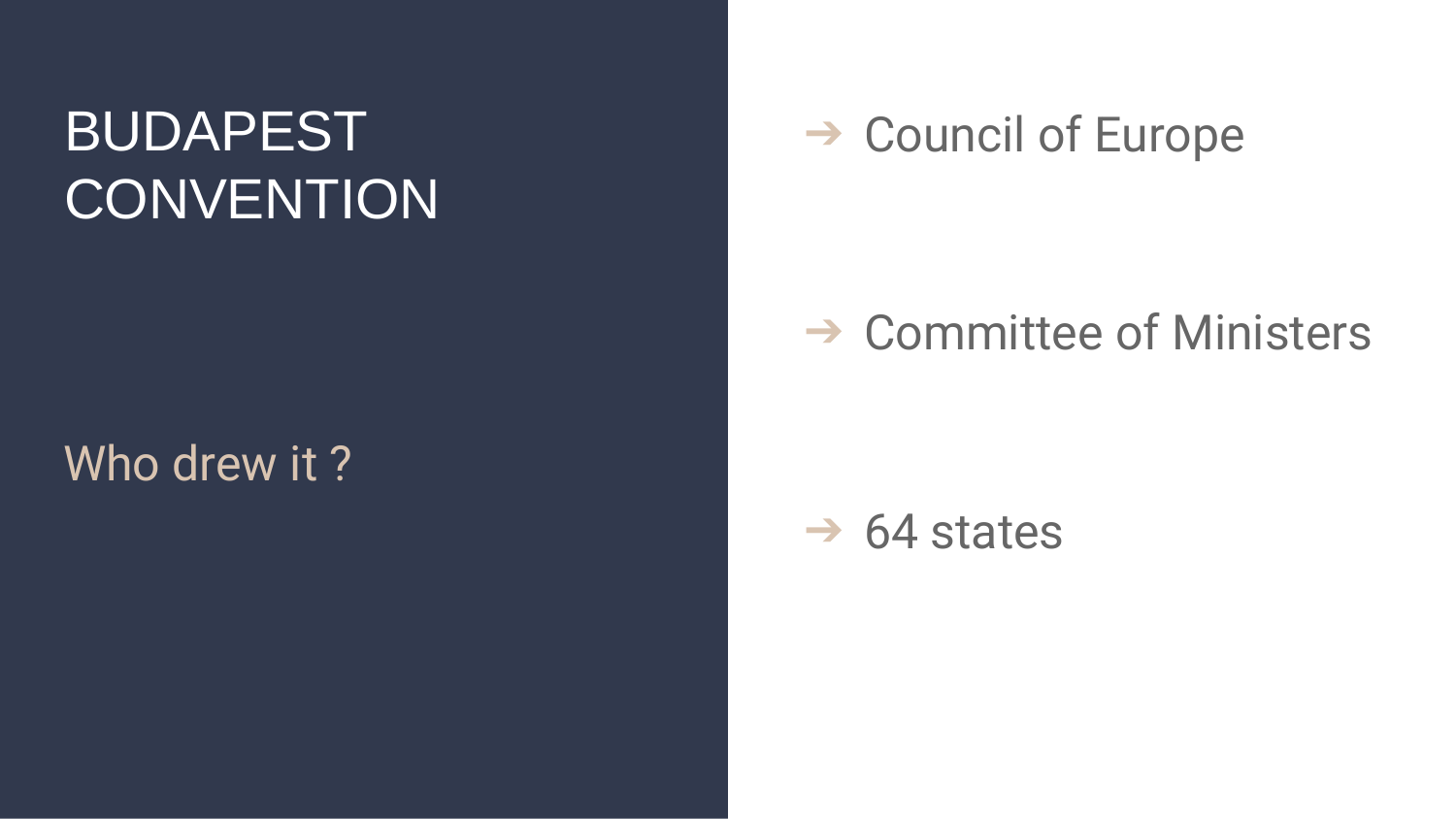

# BUDAPEST CONVENTION

Council of Europe

Committee of Ministers

64 states
Who drew it ?